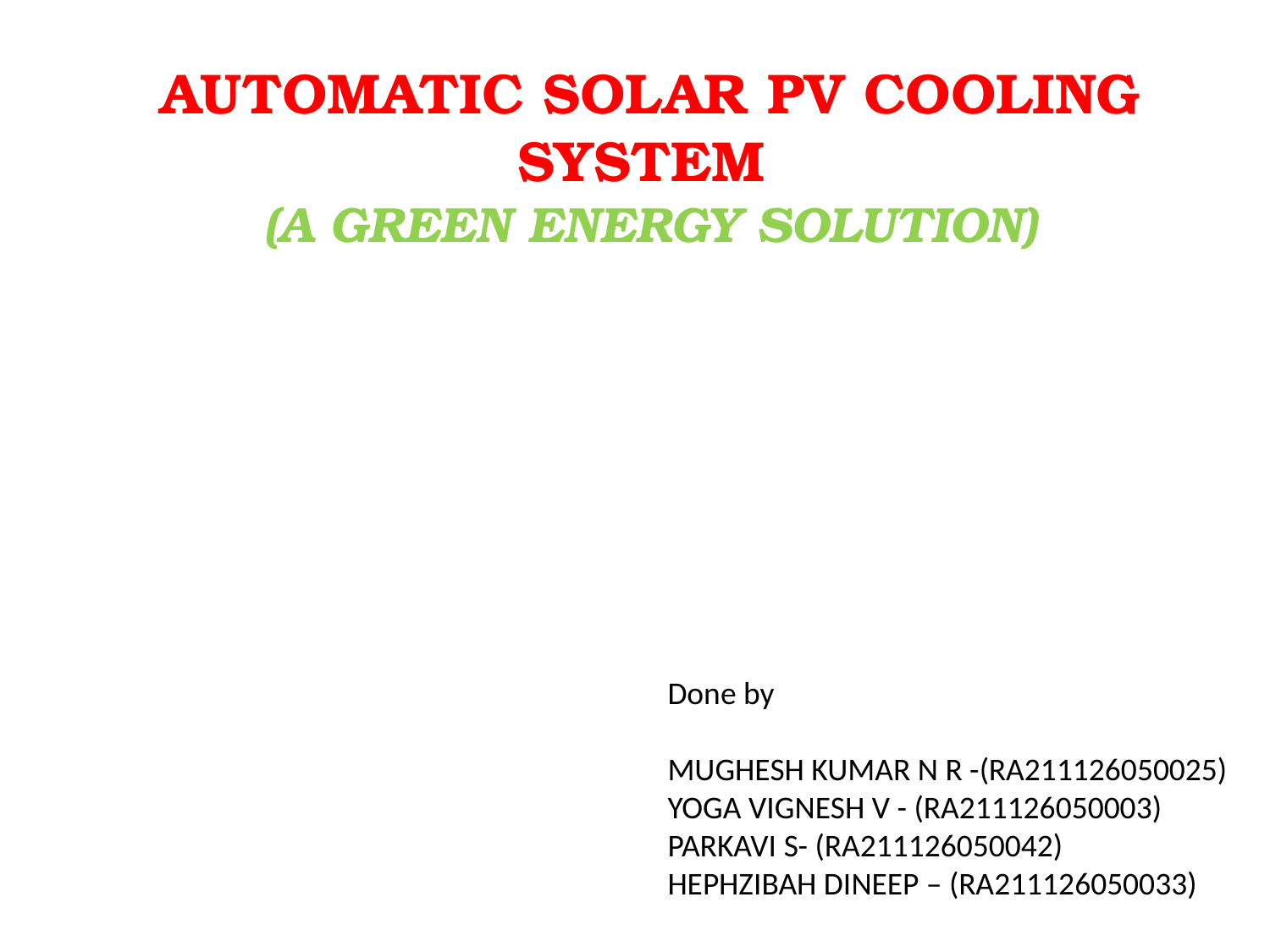

# AUTOMATIC SOLAR PV COOLING  SYSTEM (A GREEN ENERGY SOLUTION)
Done by

MUGHESH KUMAR N R -(RA211126050025)
YOGA VIGNESH V - (RA211126050003)
PARKAVI S- (RA211126050042)
HEPHZIBAH DINEEP – (RA211126050033)